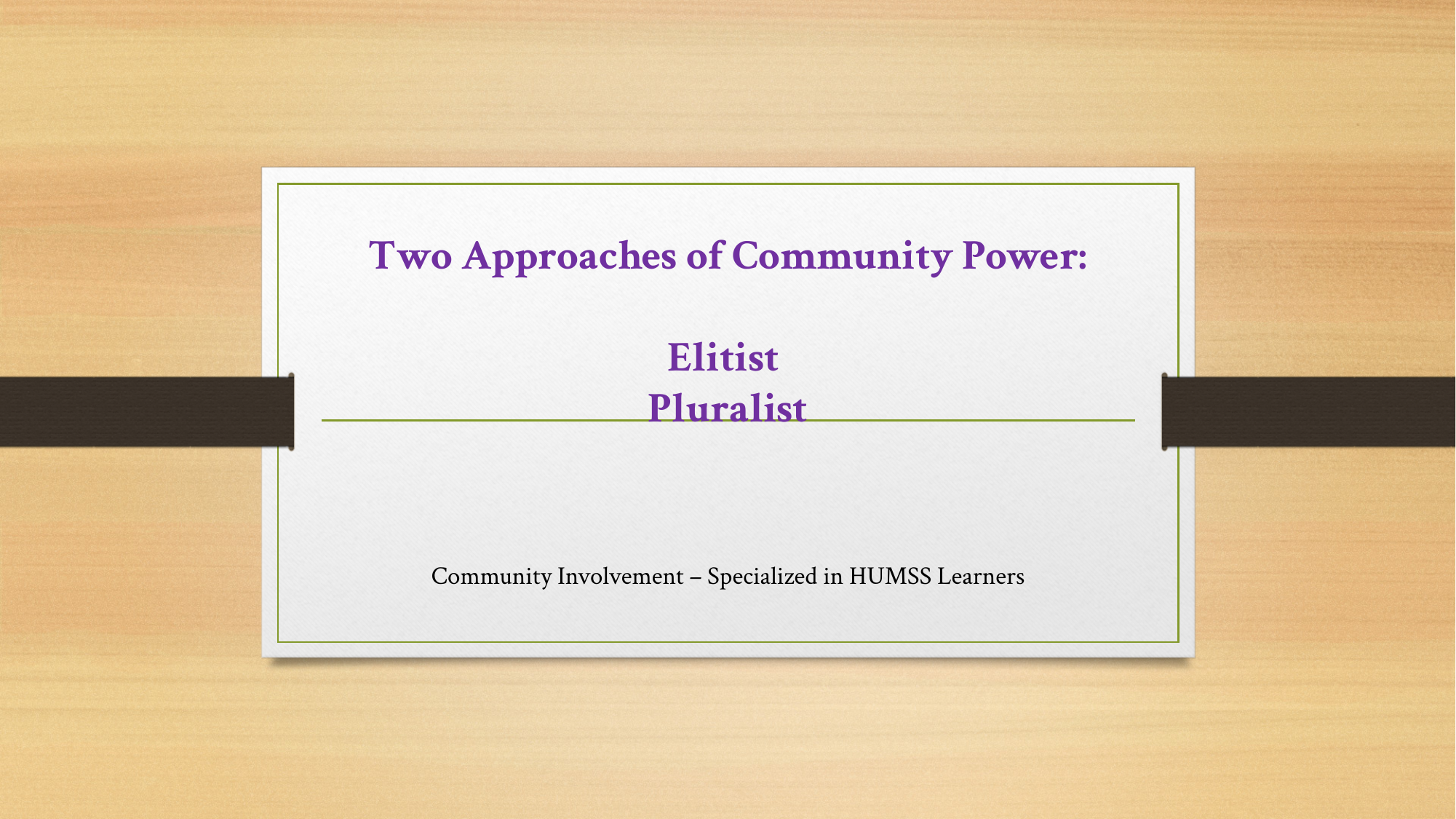

# Two Approaches of Community Power: Elitist Pluralist
Community Involvement – Specialized in HUMSS Learners